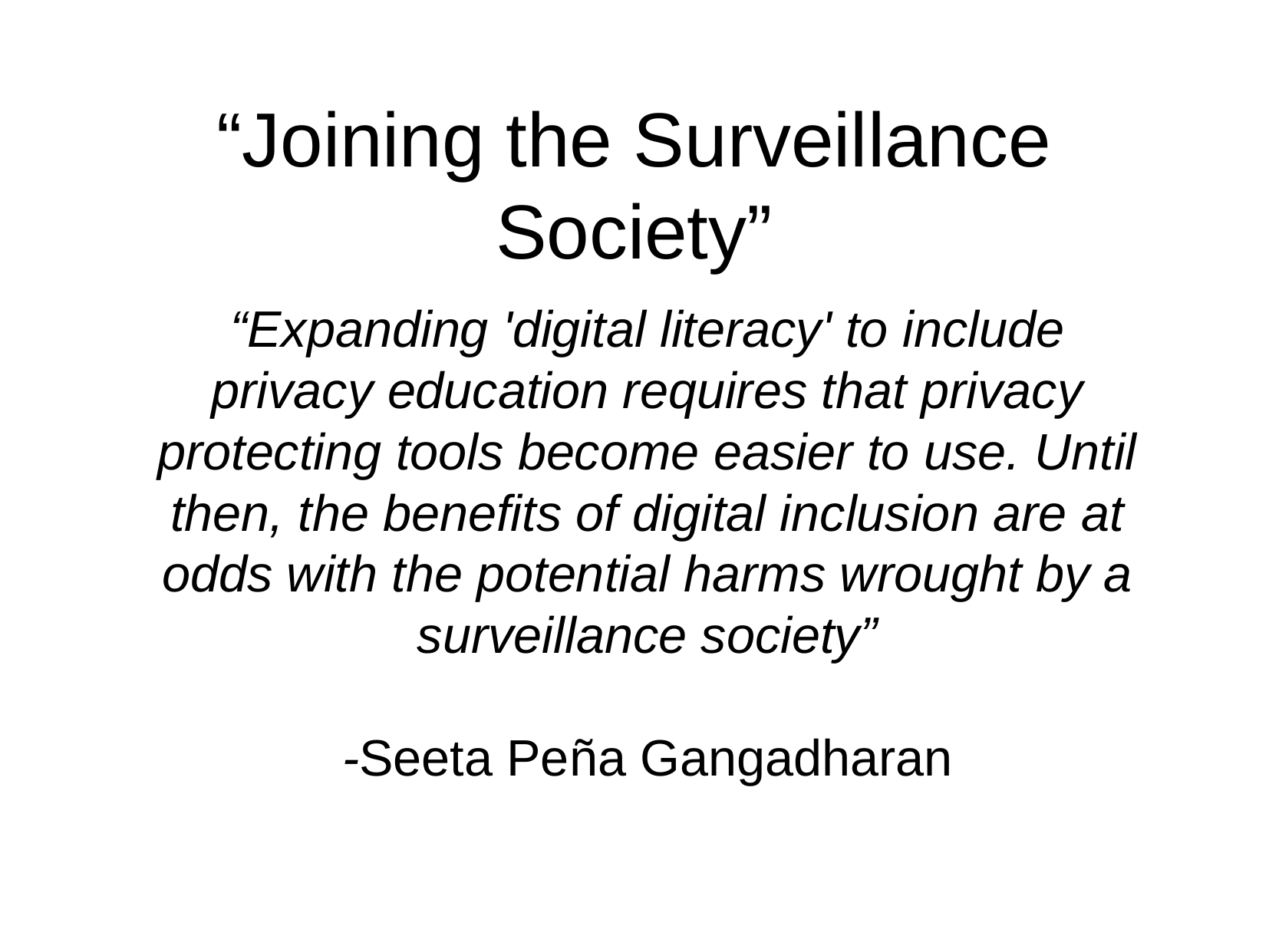

“Joining the Surveillance Society”
“Expanding 'digital literacy' to include privacy education requires that privacy protecting tools become easier to use. Until then, the benefits of digital inclusion are at odds with the potential harms wrought by a surveillance society”
-Seeta Peña Gangadharan